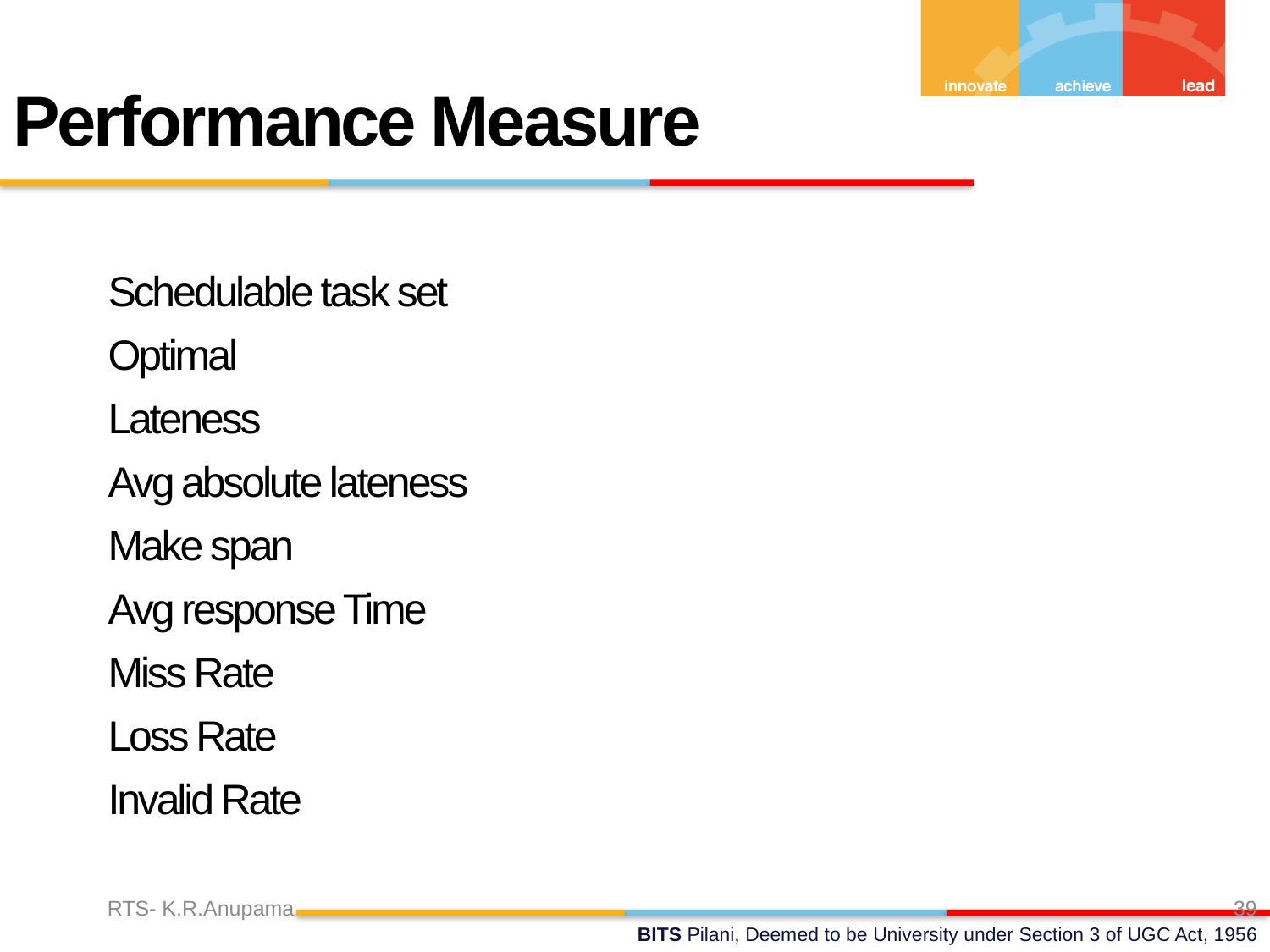

Performance Measure
Schedulable task set
Optimal
Lateness
Avg absolute lateness
Make span
Avg response Time
Miss Rate
Loss Rate
Invalid Rate
RTS- K.R.Anupama
39